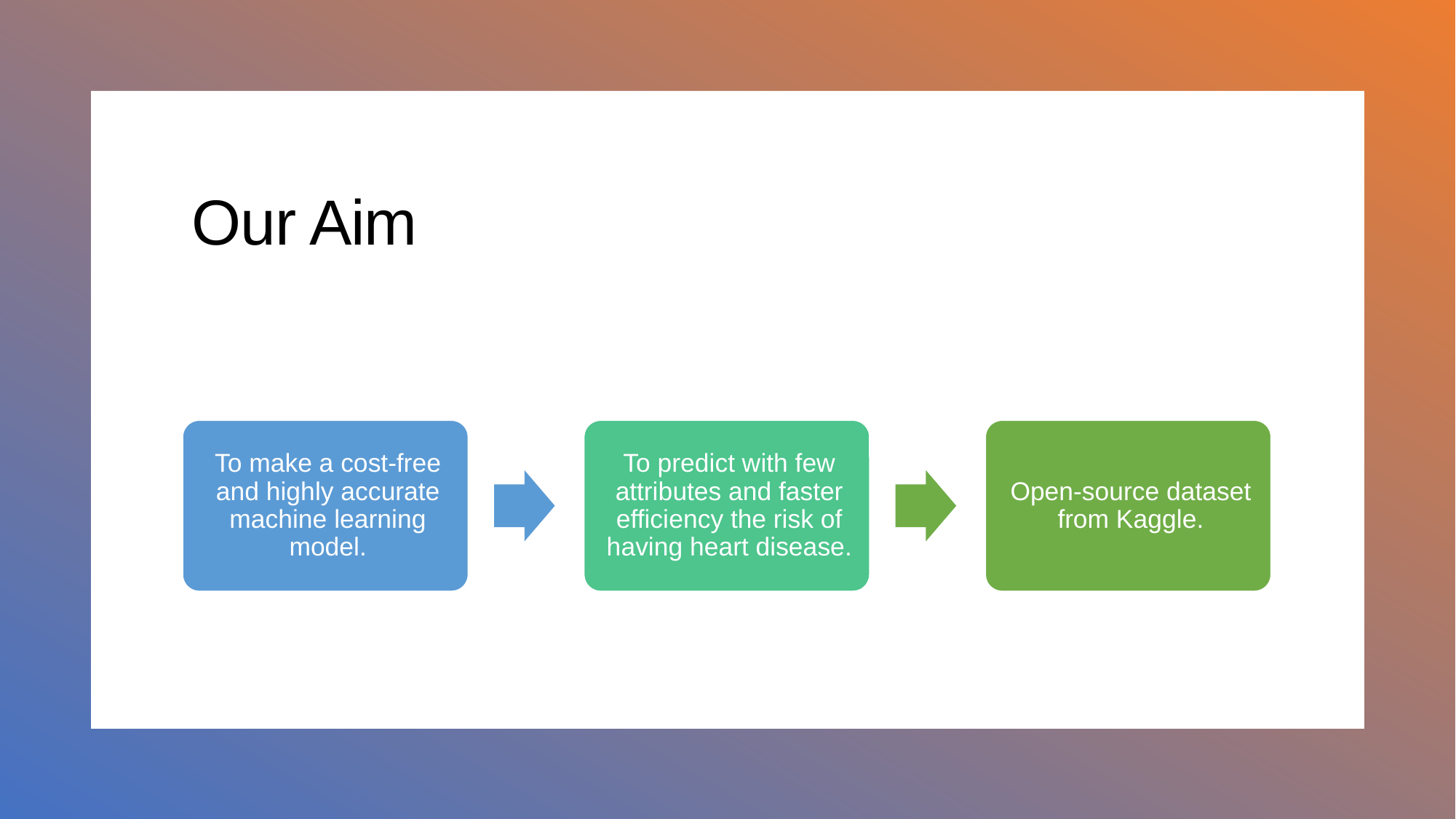

# Our Aim
To make a cost-free and highly accurate machine learning model.

To predict with few attributes and faster efficiency the risk of having heart disease.

Open-source dataset from Kaggle.